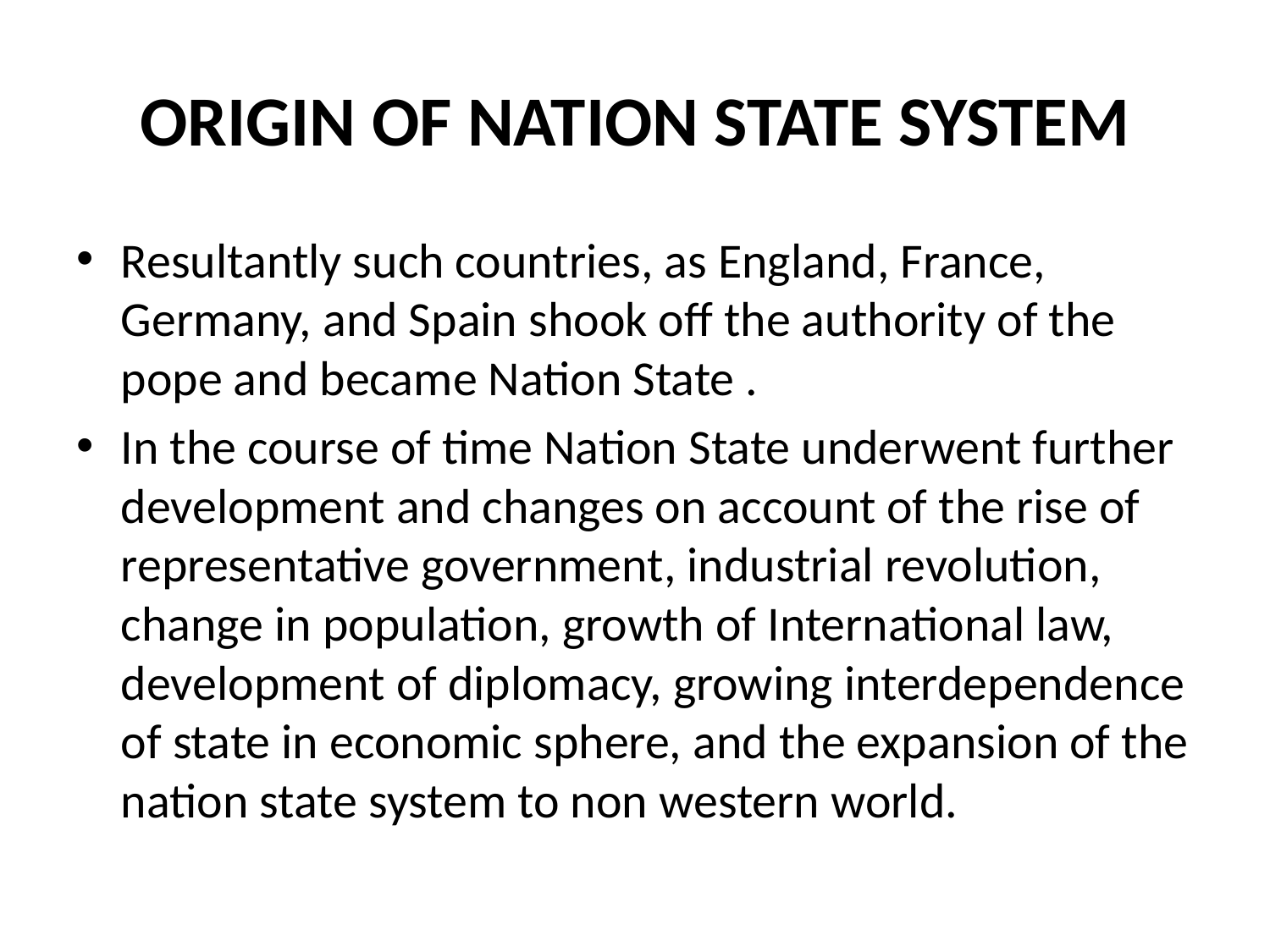

# ORIGIN OF NATION STATE SYSTEM
Resultantly such countries, as England, France, Germany, and Spain shook off the authority of the pope and became Nation State .
In the course of time Nation State underwent further development and changes on account of the rise of representative government, industrial revolution, change in population, growth of International law, development of diplomacy, growing interdependence of state in economic sphere, and the expansion of the nation state system to non western world.